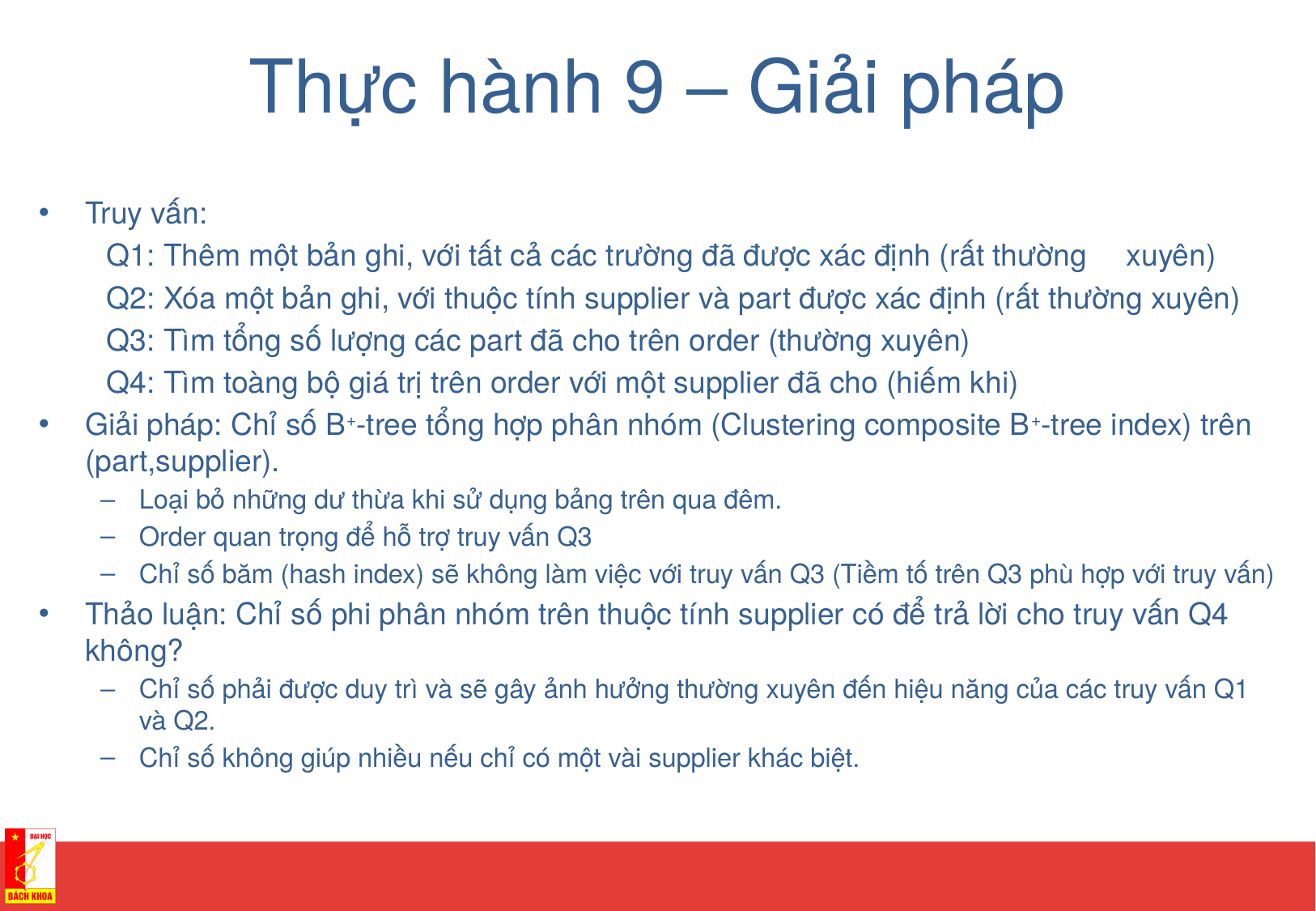

# Thực hành 9 – Giải pháp
Truy vấn:
	Q1: Thêm một bản ghi, với tất cả các trường đã được xác định (rất thường 			xuyên)
	Q2: Xóa một bản ghi, với thuộc tính supplier và part được xác định (rất thường xuyên)
	Q3: Tìm tổng số lượng các part đã cho trên order (thường xuyên)
	Q4: Tìm toàng bộ giá trị trên order với một supplier đã cho (hiếm khi)
Giải pháp: Chỉ số B+-tree tổng hợp phân nhóm (Clustering composite B+-tree index) trên (part,supplier).
Loại bỏ những dư thừa khi sử dụng bảng trên qua đêm.
Order quan trọng để hỗ trợ truy vấn Q3
Chỉ số băm (hash index) sẽ không làm việc với truy vấn Q3 (Tiềm tố trên Q3 phù hợp với truy vấn)
Thảo luận: Chỉ số phi phân nhóm trên thuộc tính supplier có để trả lời cho truy vấn Q4 không?
Chỉ số phải được duy trì và sẽ gây ảnh hưởng thường xuyên đến hiệu năng của các truy vấn Q1 và Q2.
Chỉ số không giúp nhiều nếu chỉ có một vài supplier khác biệt.